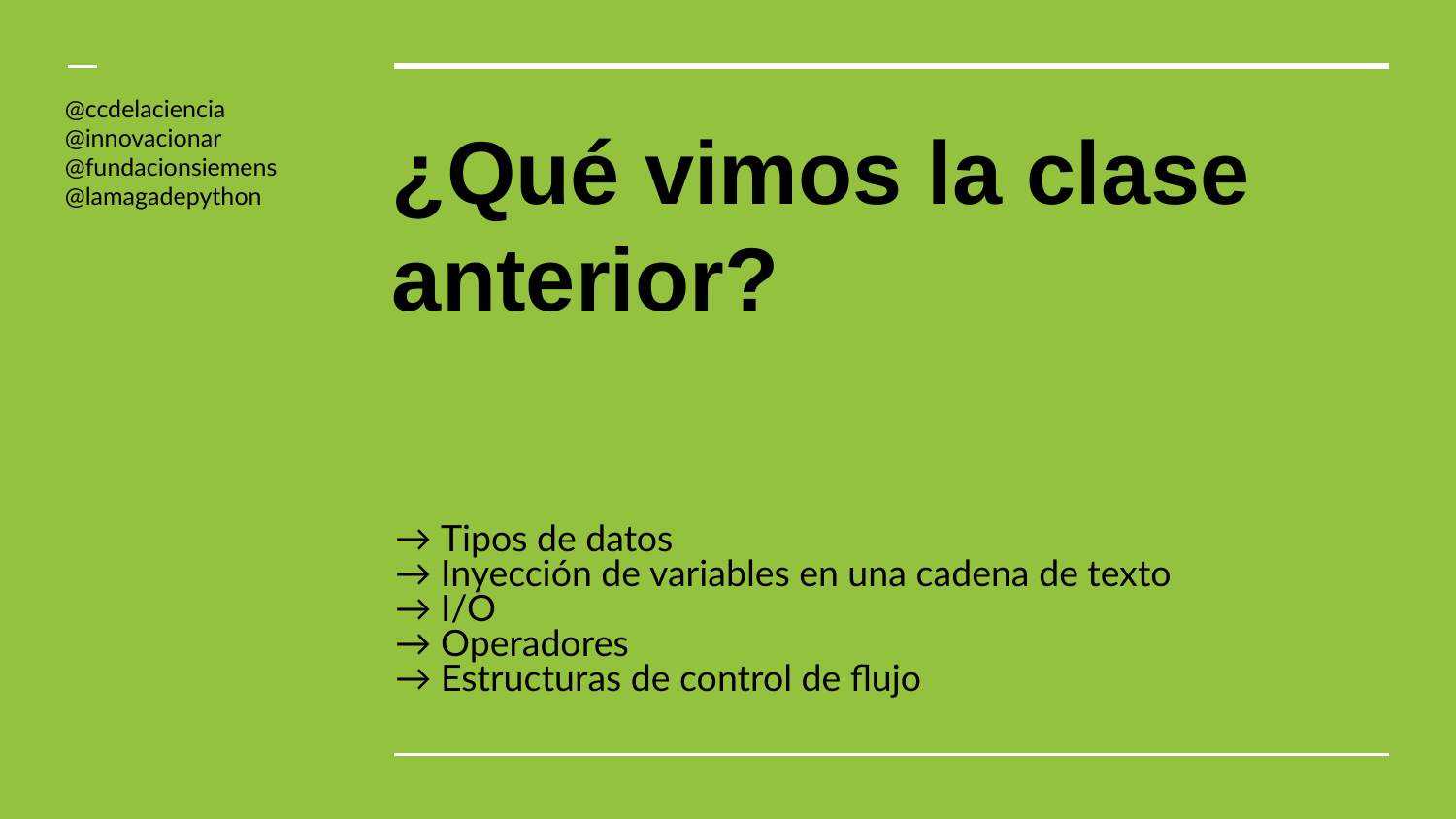

@ccdelaciencia
@innovacionar
@fundacionsiemens
@lamagadepython
# ¿Qué vimos la clase anterior?
→ Tipos de datos
→ Inyección de variables en una cadena de texto
→ I/O
→ Operadores
→ Estructuras de control de flujo